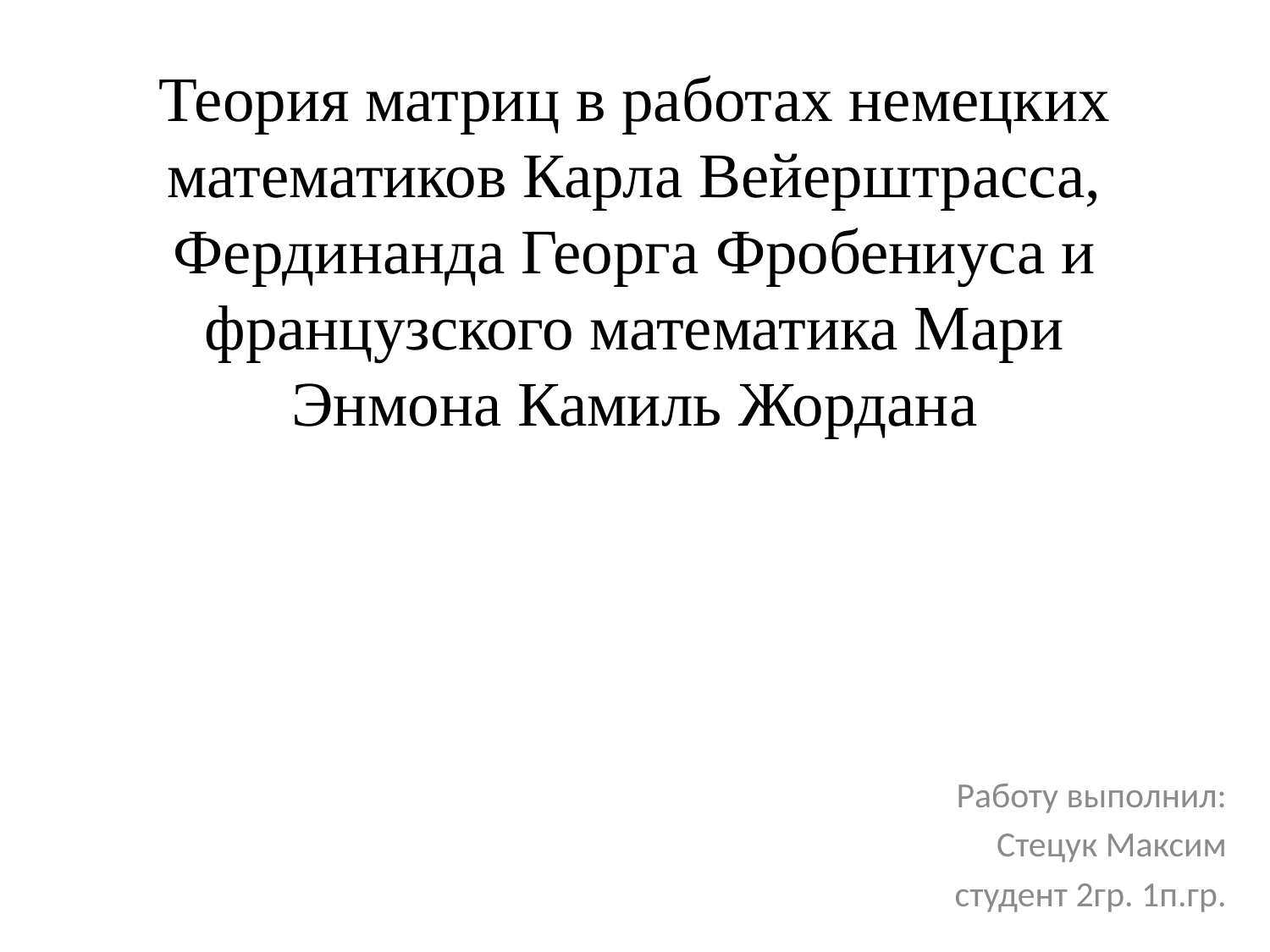

# Теория матриц в работах немецких математиков Карла Вейерштрасса, Фердинанда Георга Фробениуса и французского математика Мари Энмона Камиль Жордана
Работу выполнил:
Стецук Максим
студент 2гр. 1п.гр.